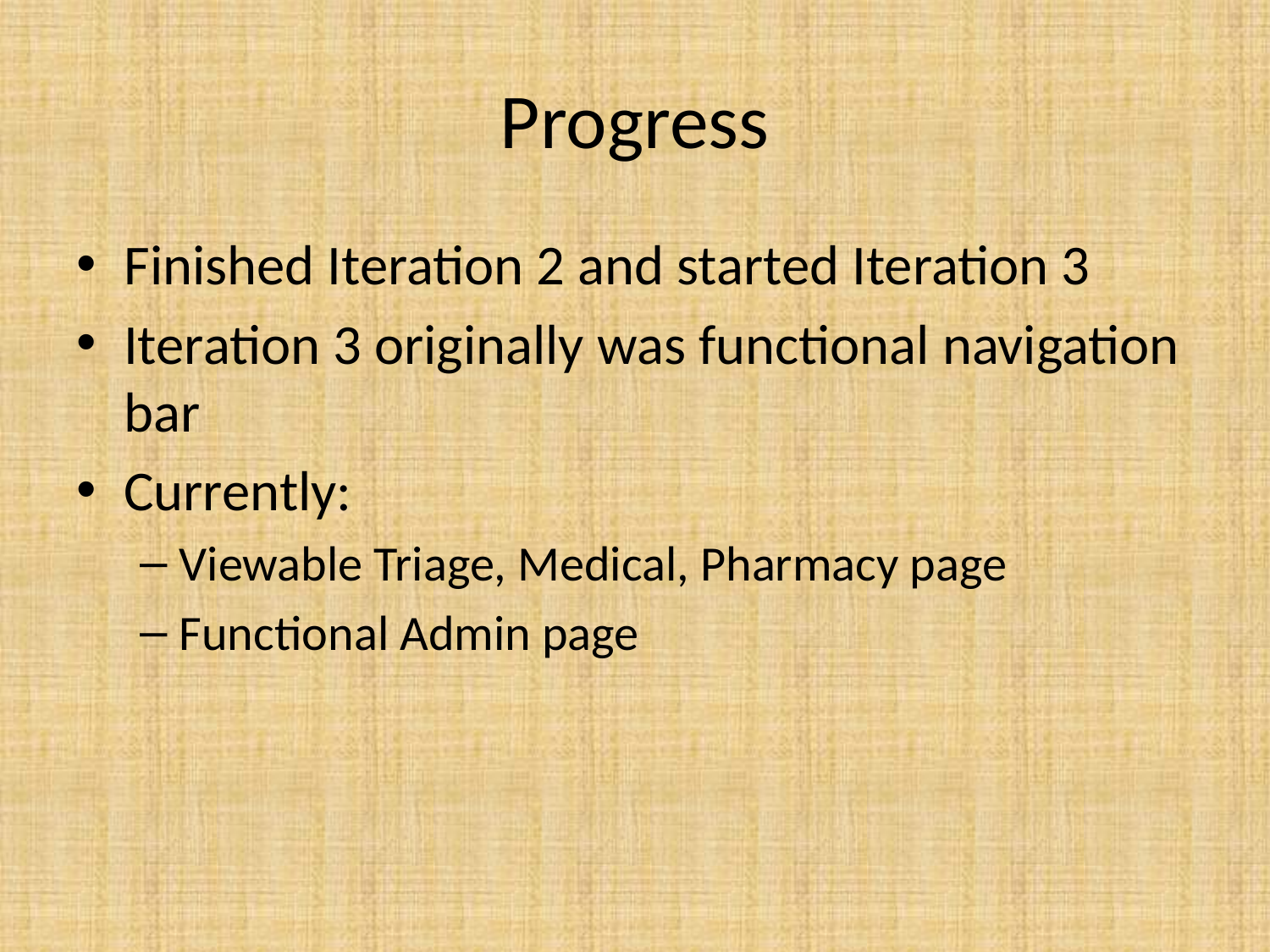

# Progress
Finished Iteration 2 and started Iteration 3
Iteration 3 originally was functional navigation bar
Currently:
Viewable Triage, Medical, Pharmacy page
Functional Admin page